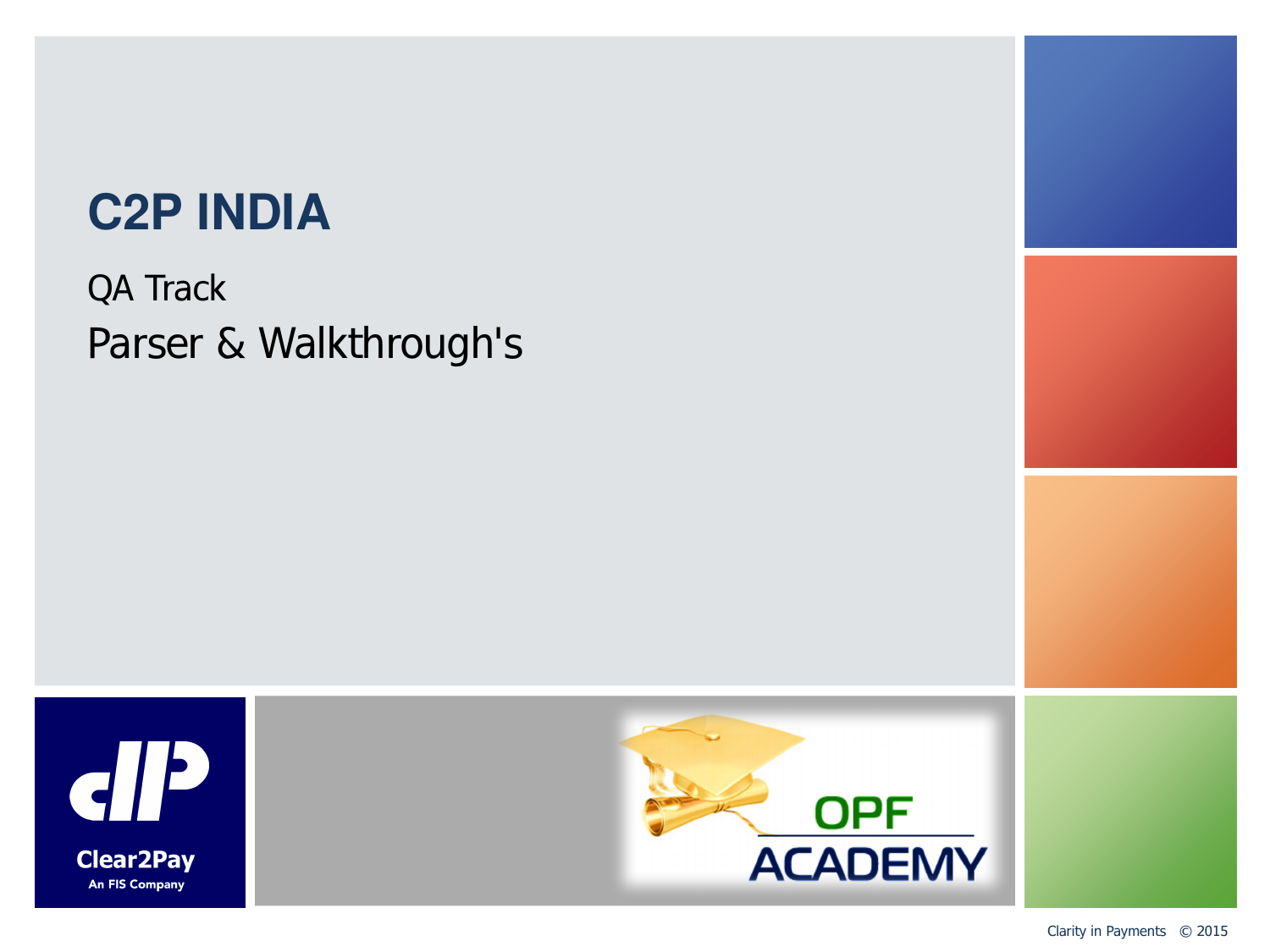

# C2P India
QA Track
Parser & Walkthrough's